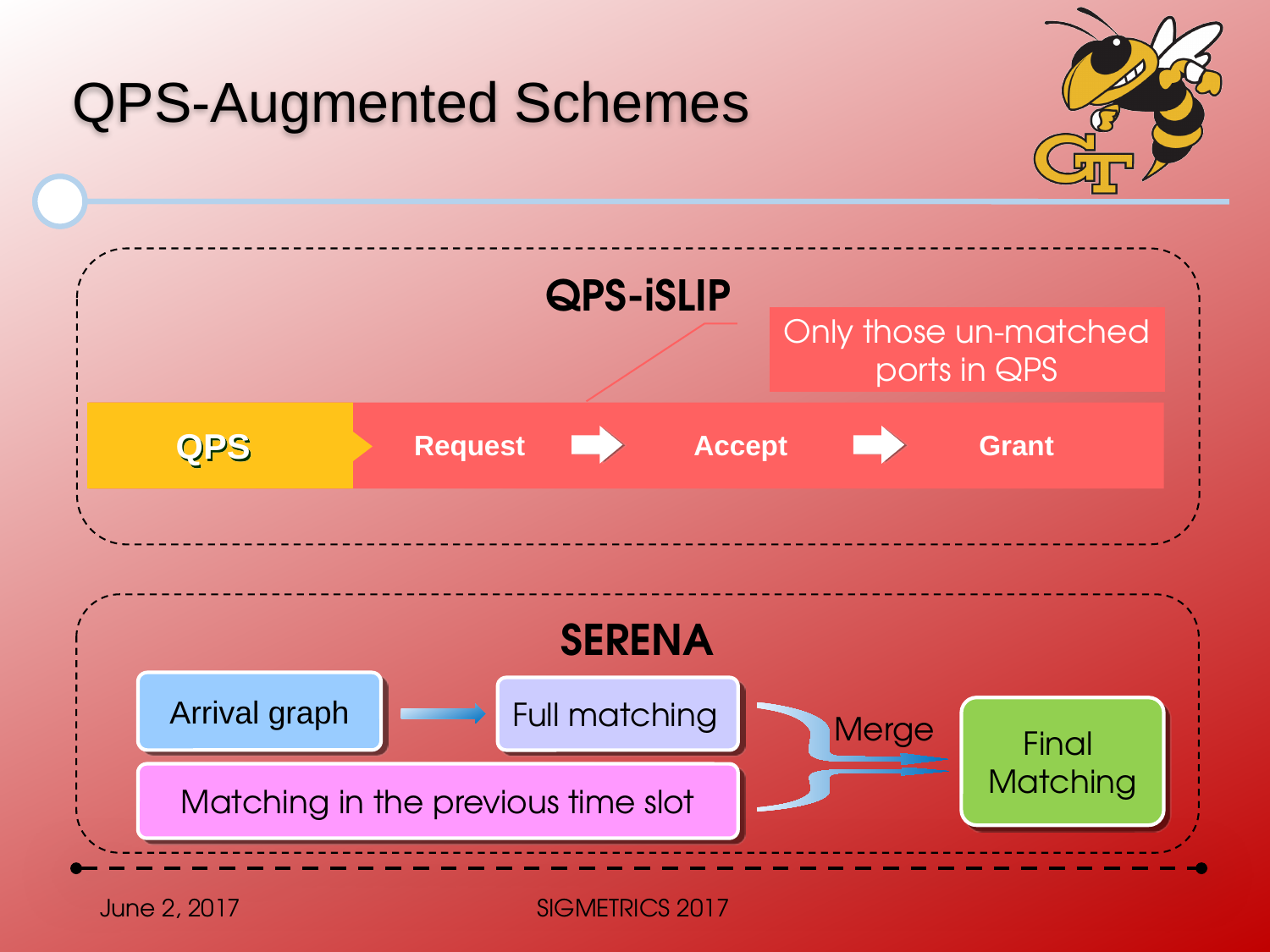

# QPS-Augmented Schemes
QPS-iSLIP
Only those un-matched ports in QPS

QPS
Request
Accept
Grant

SERENA

Arrival graph
Full matching

Final
Matching

Merge

Matching in the previous time slot
June 2, 2017
SIGMETRICS 2017